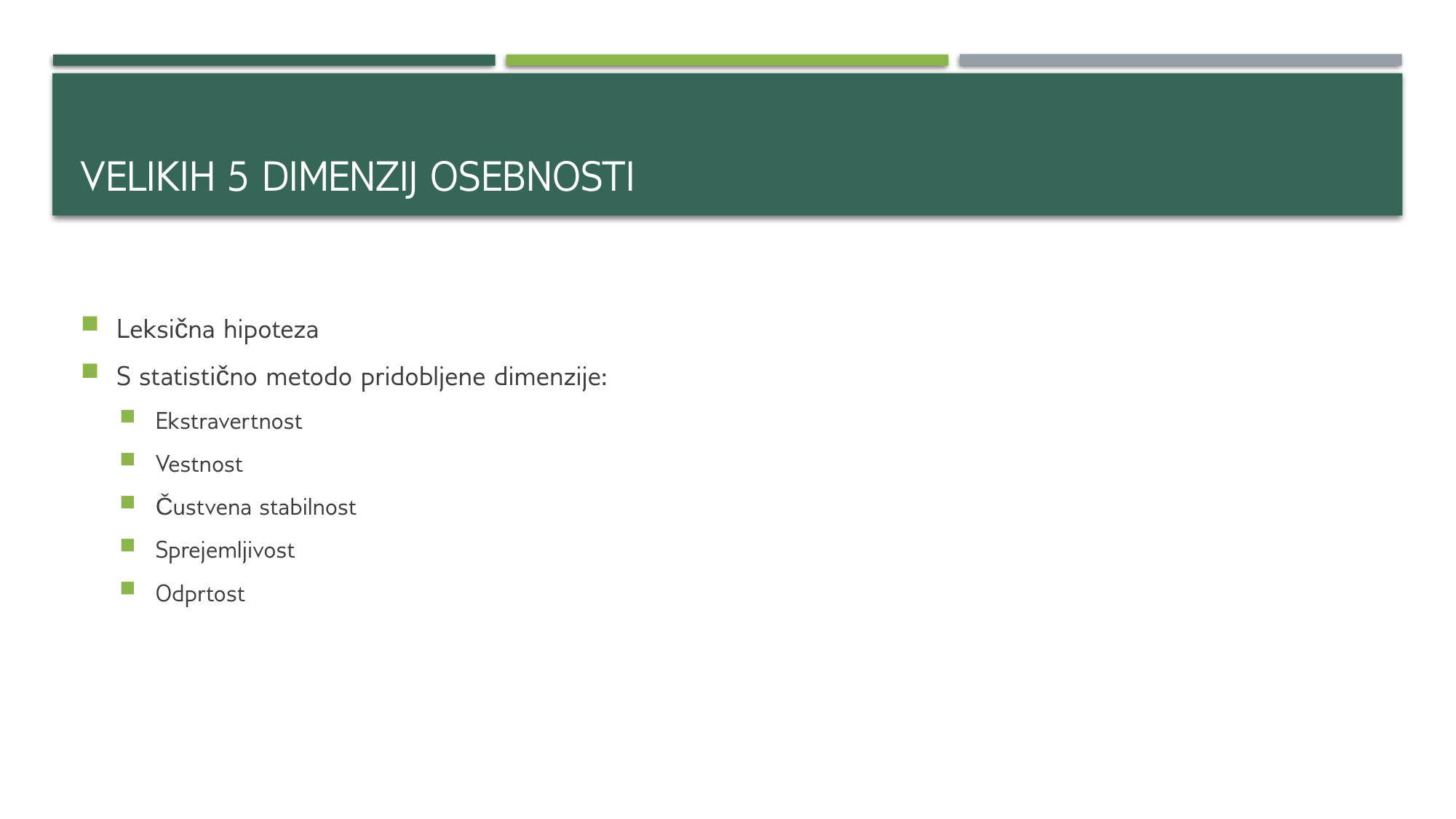

# Velikih 5 dimenzij osebnosti
Leksična hipoteza
S statistično metodo pridobljene dimenzije:
Ekstravertnost
Vestnost
Čustvena stabilnost
Sprejemljivost
Odprtost